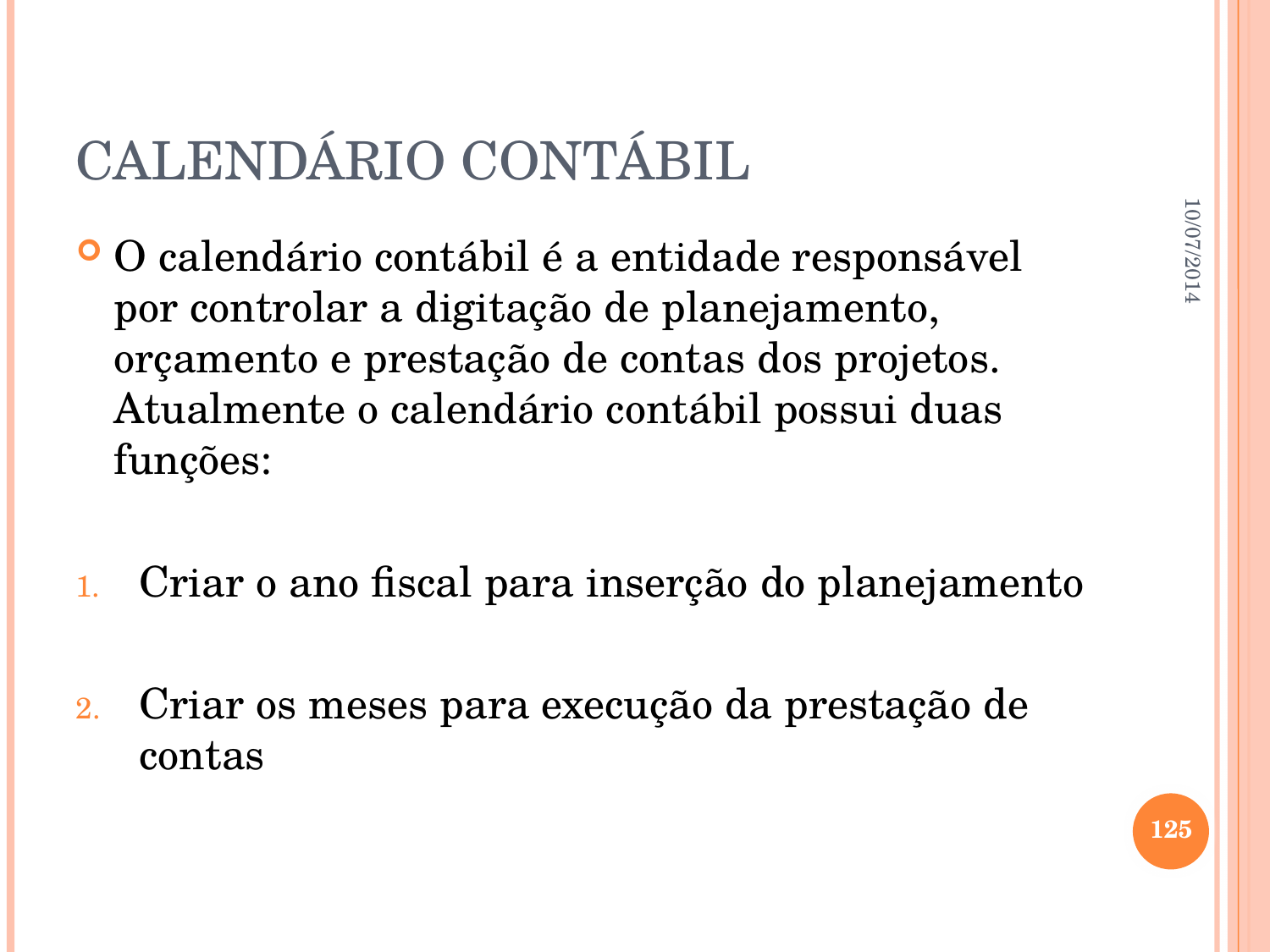

# Calendário contábil
10/07/2014
O calendário contábil é a entidade responsável por controlar a digitação de planejamento, orçamento e prestação de contas dos projetos. Atualmente o calendário contábil possui duas funções:

Criar o ano fiscal para inserção do planejamento

Criar os meses para execução da prestação de contas
125